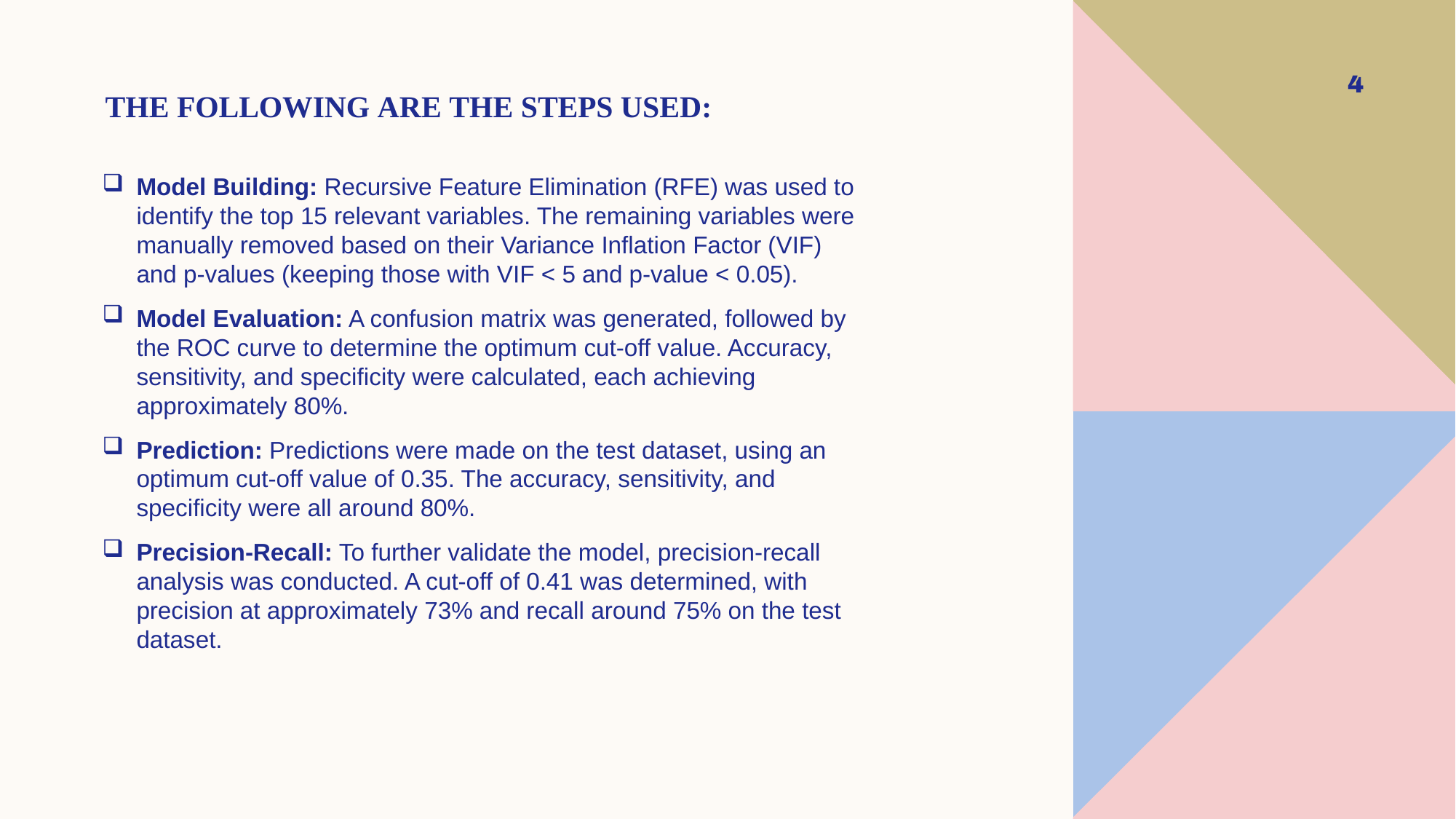

4
# The following are the steps used:
Model Building: Recursive Feature Elimination (RFE) was used to identify the top 15 relevant variables. The remaining variables were manually removed based on their Variance Inflation Factor (VIF) and p-values (keeping those with VIF < 5 and p-value < 0.05).
Model Evaluation: A confusion matrix was generated, followed by the ROC curve to determine the optimum cut-off value. Accuracy, sensitivity, and specificity were calculated, each achieving approximately 80%.
Prediction: Predictions were made on the test dataset, using an optimum cut-off value of 0.35. The accuracy, sensitivity, and specificity were all around 80%.
Precision-Recall: To further validate the model, precision-recall analysis was conducted. A cut-off of 0.41 was determined, with precision at approximately 73% and recall around 75% on the test dataset.